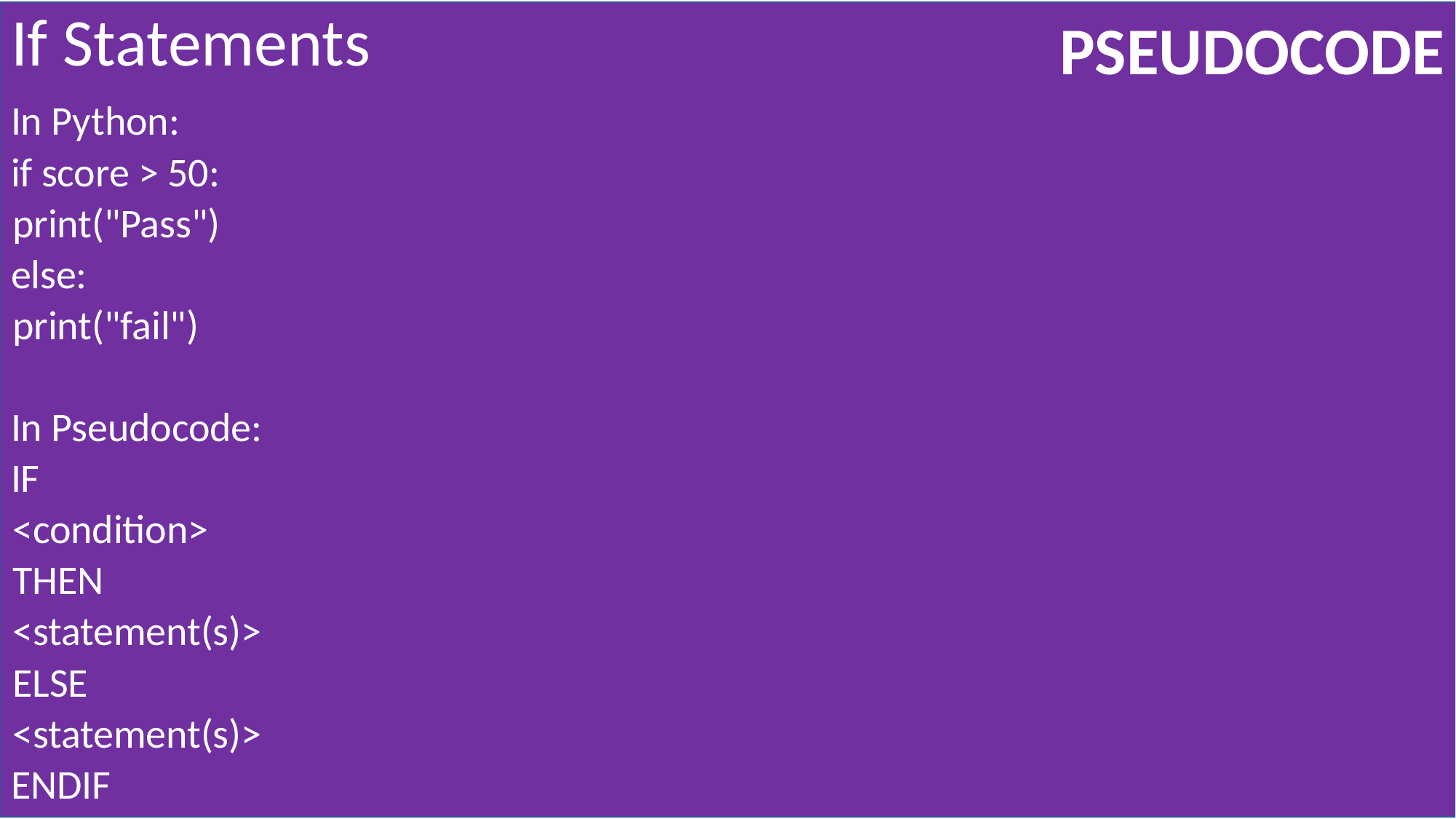

# If Statements
In Python:
if score > 50:
		print("Pass")
else:
		print("fail")

In Pseudocode:
IF
		<condition>
		THEN
			<statement(s)>
		ELSE
			<statement(s)>
ENDIF